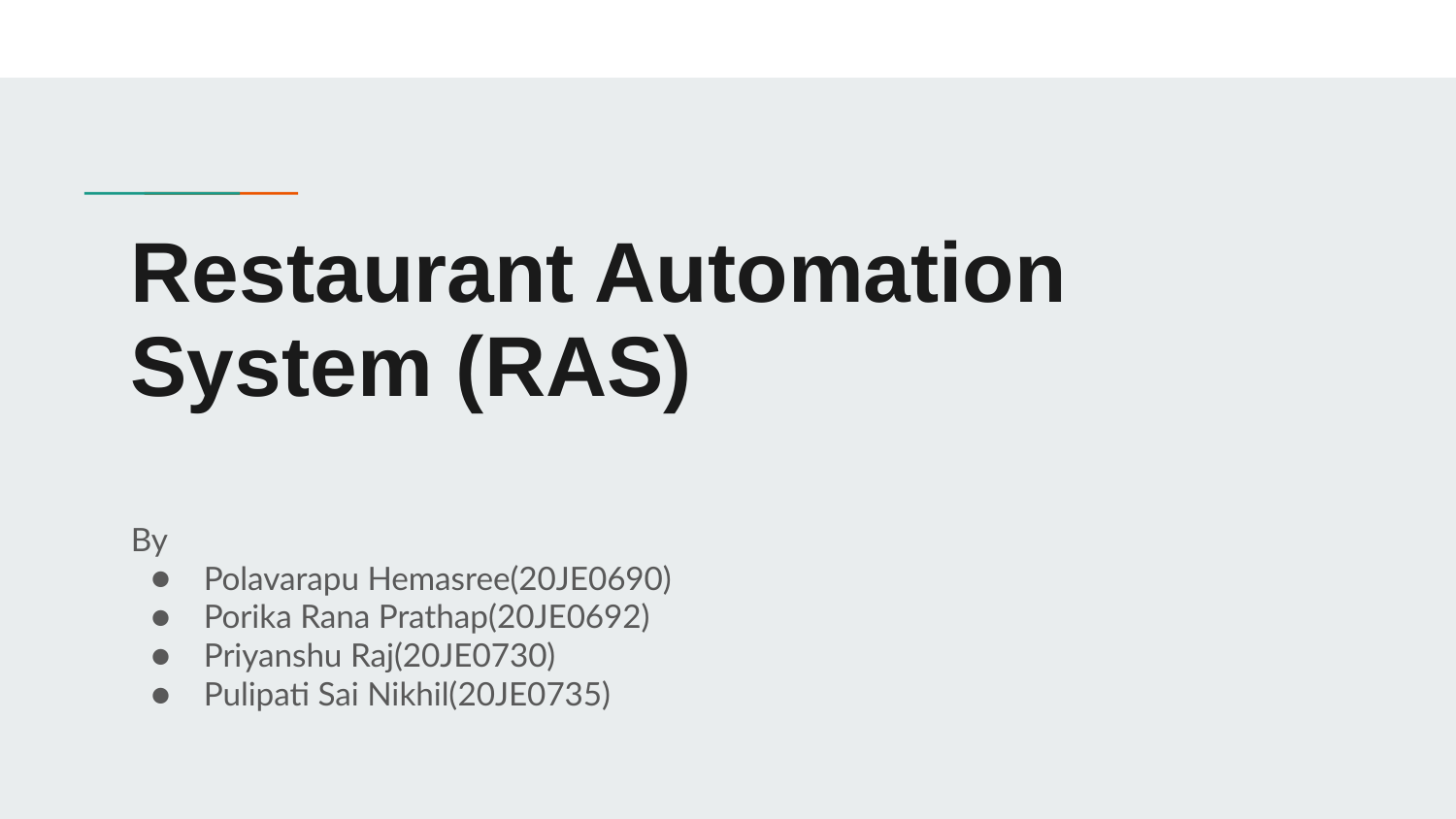

# Restaurant Automation System (RAS)
By
Polavarapu Hemasree(20JE0690)
Porika Rana Prathap(20JE0692)
Priyanshu Raj(20JE0730)
Pulipati Sai Nikhil(20JE0735)